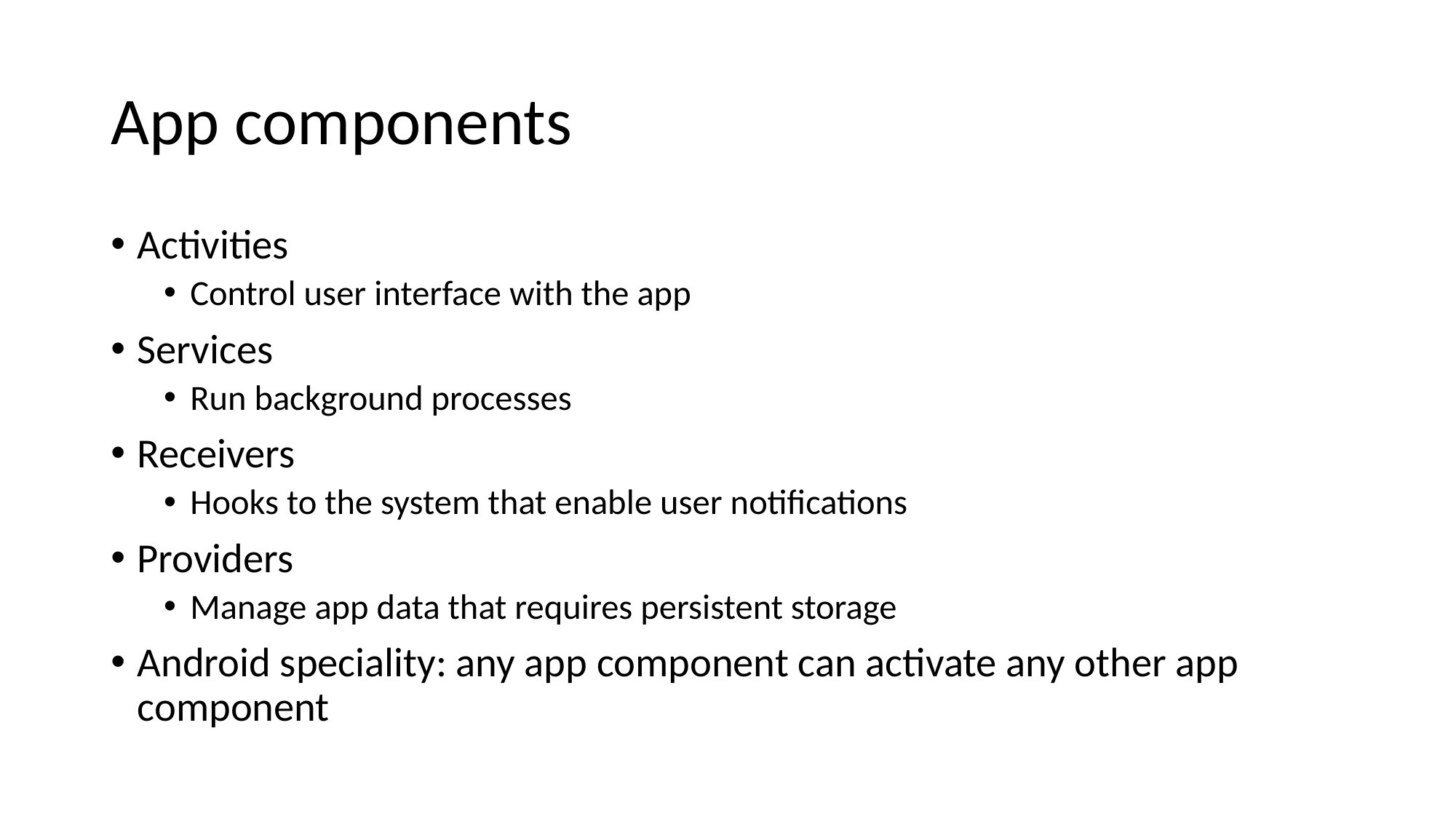

# App components
Activities
Control user interface with the app
Services
Run background processes
Receivers
Hooks to the system that enable user notifications
Providers
Manage app data that requires persistent storage
Android speciality: any app component can activate any other app component